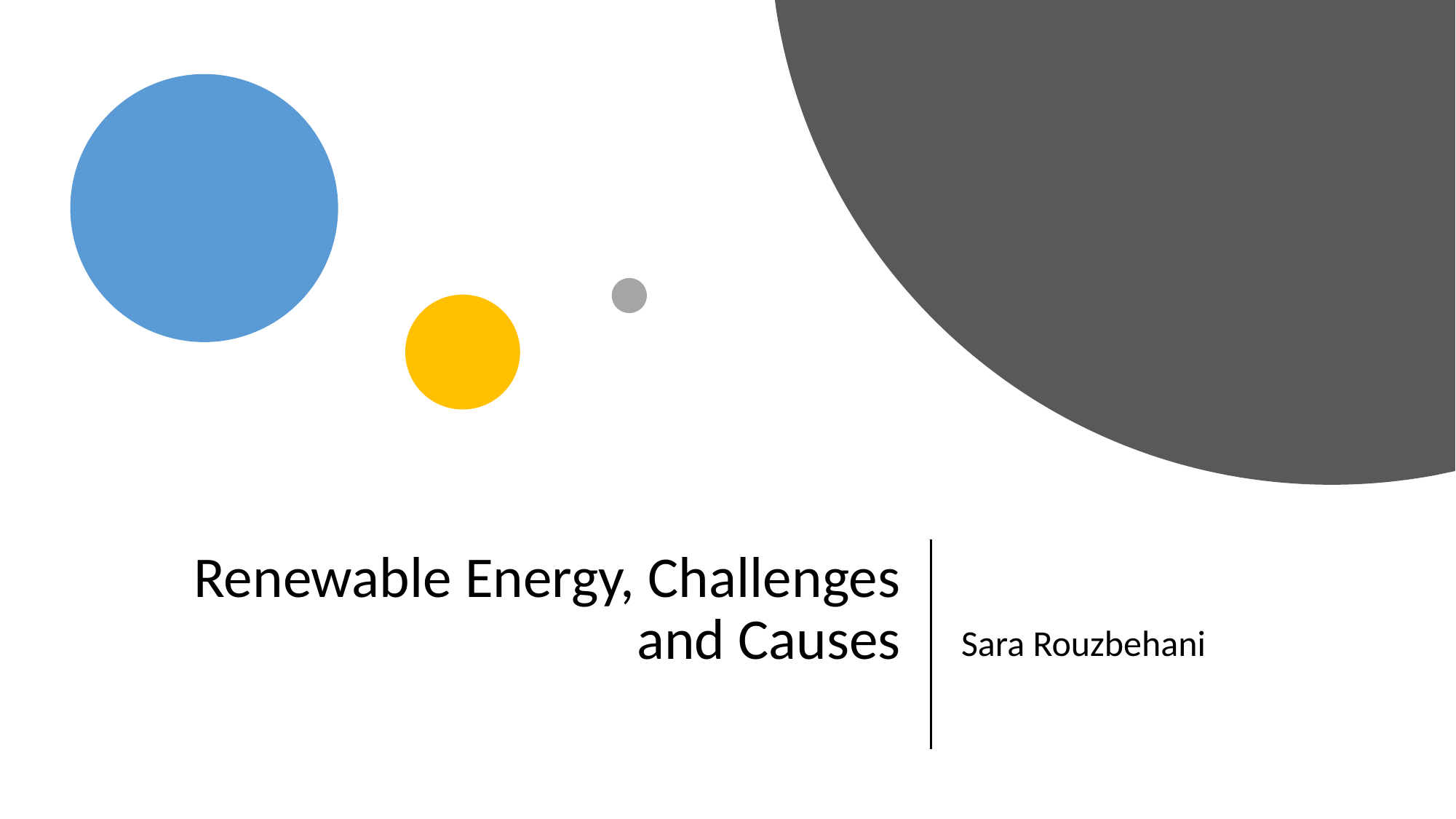

# Renewable Energy, Challenges and Causes
Sara Rouzbehani